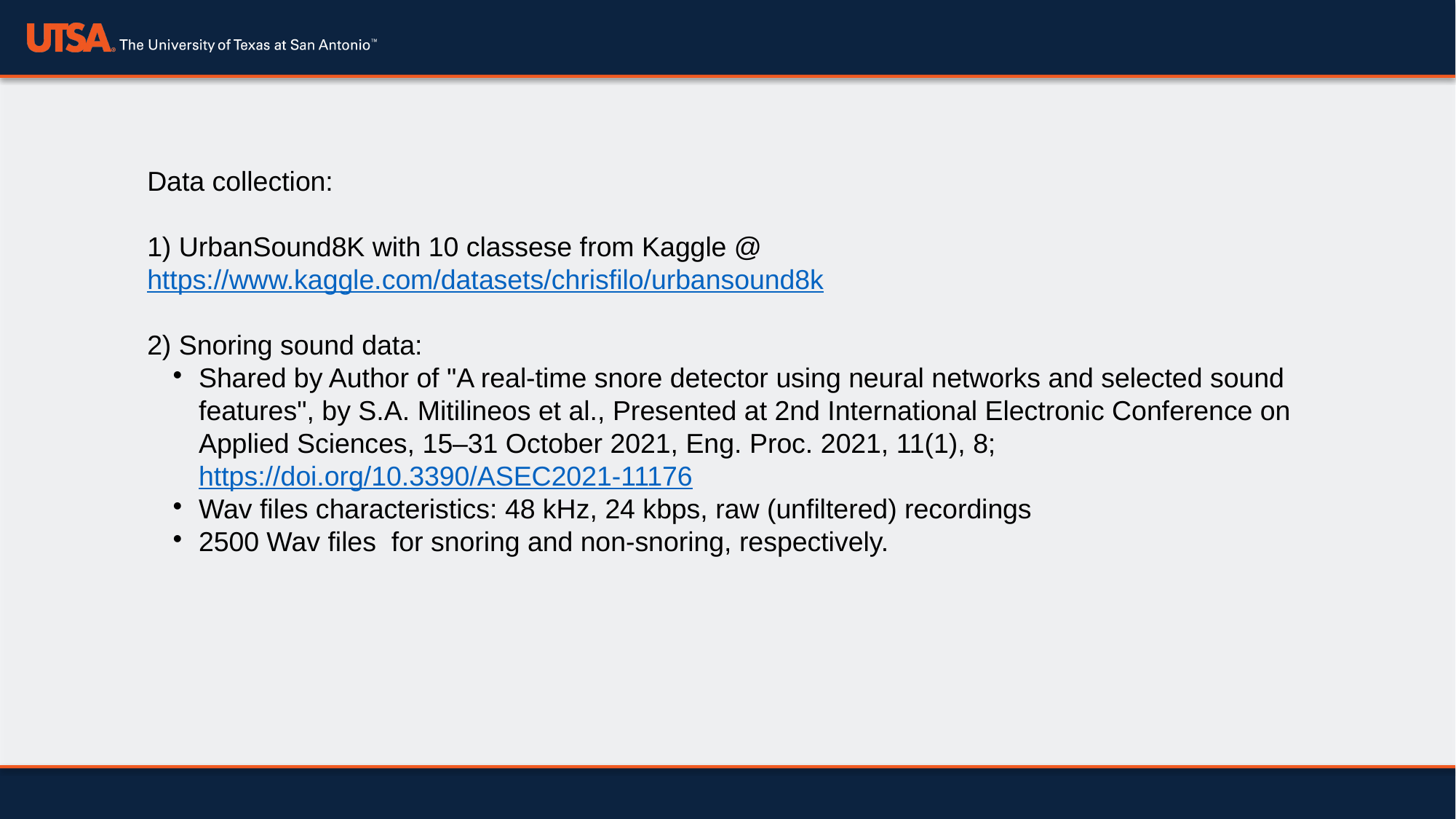

Data collection:

1) UrbanSound8K with 10 classese from Kaggle @ https://www.kaggle.com/datasets/chrisfilo/urbansound8k

2) Snoring sound data:
Shared by Author of "A real‐time snore detector using neural networks and selected sound features", by S.A. Mitilineos et al., Presented at 2nd International Electronic Conference on Applied Sciences, 15–31 October 2021, Eng. Proc. 2021, 11(1), 8; https://doi.org/10.3390/ASEC2021-11176
Wav files characteristics: 48 kHz, 24 kbps, raw (unfiltered) recordings
2500 Wav files  for snoring and non-snoring, respectively.